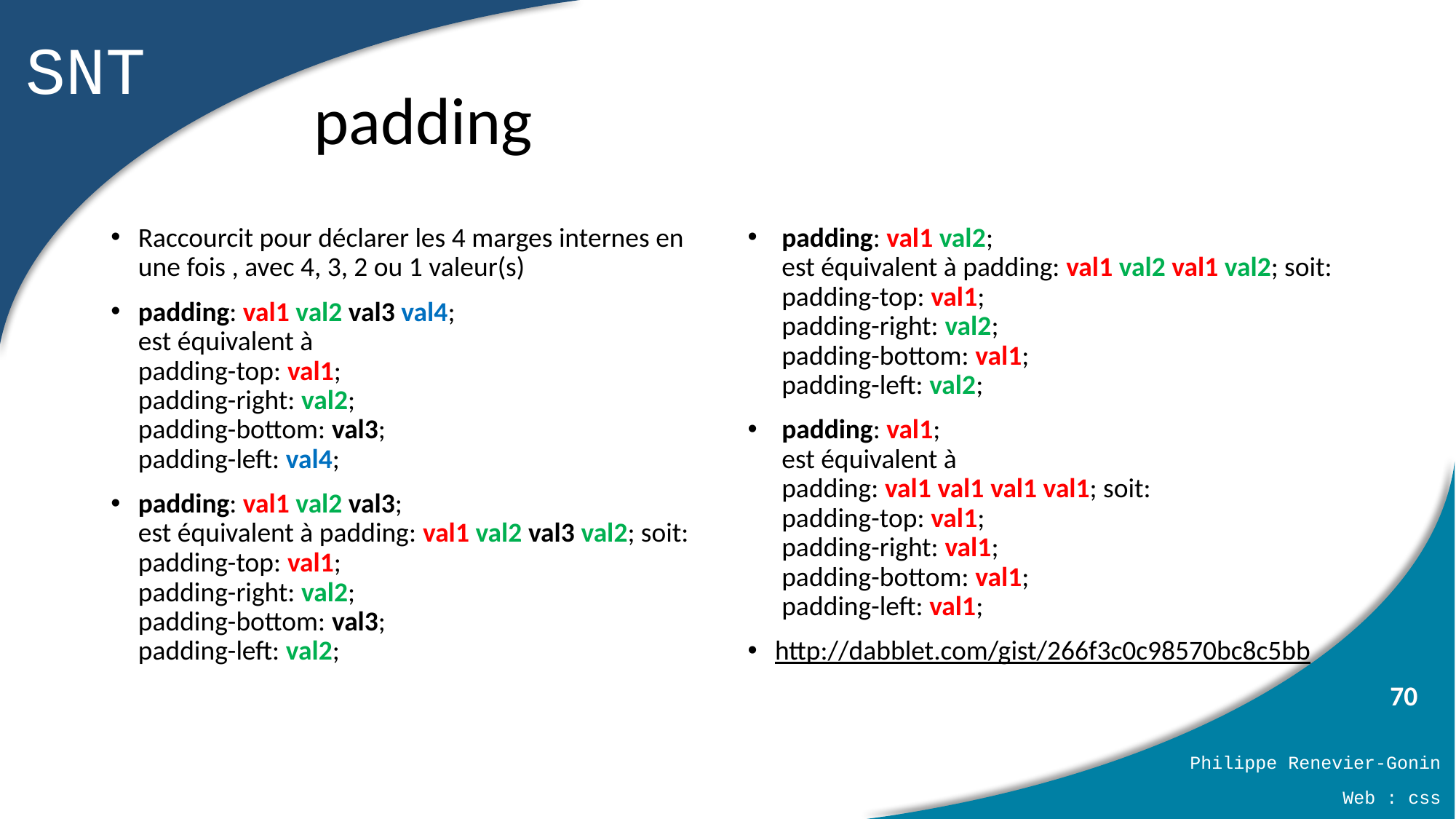

# padding
Raccourcit pour déclarer les 4 marges internes en une fois , avec 4, 3, 2 ou 1 valeur(s)
padding: val1 val2 val3 val4;
est équivalent à
padding-top: val1;
padding-right: val2;
padding-bottom: val3;
padding-left: val4;
padding: val1 val2 val3;
est équivalent à padding: val1 val2 val3 val2; soit:
padding-top: val1;
padding-right: val2;
padding-bottom: val3;
padding-left: val2;
padding: val1 val2;
est équivalent à padding: val1 val2 val1 val2; soit:
padding-top: val1;
padding-right: val2;
padding-bottom: val1;
padding-left: val2;
padding: val1;
est équivalent à
padding: val1 val1 val1 val1; soit:
padding-top: val1;
padding-right: val1;
padding-bottom: val1;
padding-left: val1;
http://dabblet.com/gist/266f3c0c98570bc8c5bb